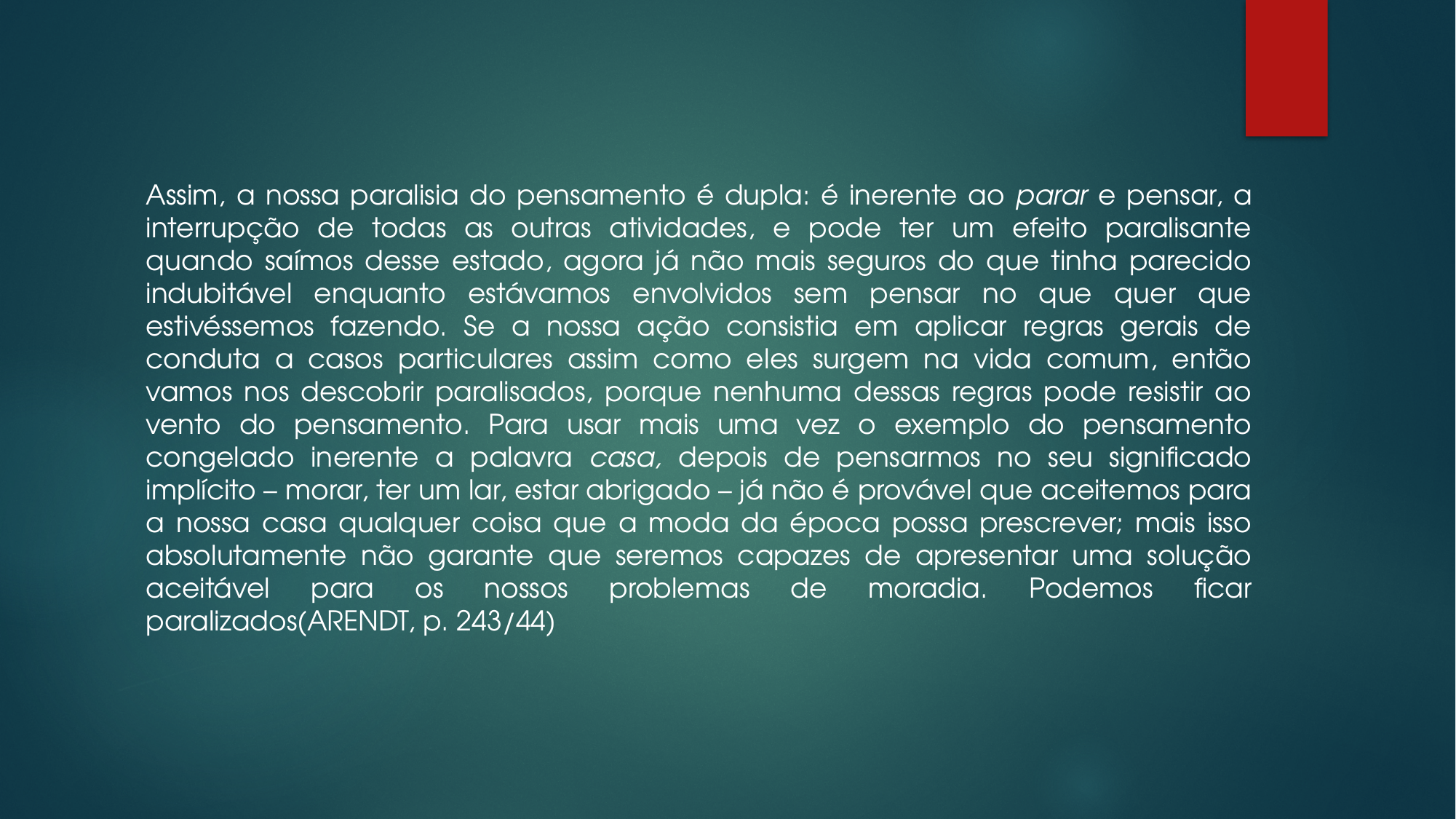

Assim, a nossa paralisia do pensamento é dupla: é inerente ao parar e pensar, a interrupção de todas as outras atividades, e pode ter um efeito paralisante quando saímos desse estado, agora já não mais seguros do que tinha parecido indubitável enquanto estávamos envolvidos sem pensar no que quer que estivéssemos fazendo. Se a nossa ação consistia em aplicar regras gerais de conduta a casos particulares assim como eles surgem na vida comum, então vamos nos descobrir paralisados, porque nenhuma dessas regras pode resistir ao vento do pensamento. Para usar mais uma vez o exemplo do pensamento congelado inerente a palavra casa, depois de pensarmos no seu significado implícito – morar, ter um lar, estar abrigado – já não é provável que aceitemos para a nossa casa qualquer coisa que a moda da época possa prescrever; mais isso absolutamente não garante que seremos capazes de apresentar uma solução aceitável para os nossos problemas de moradia. Podemos ficar paralizados(ARENDT, p. 243/44)